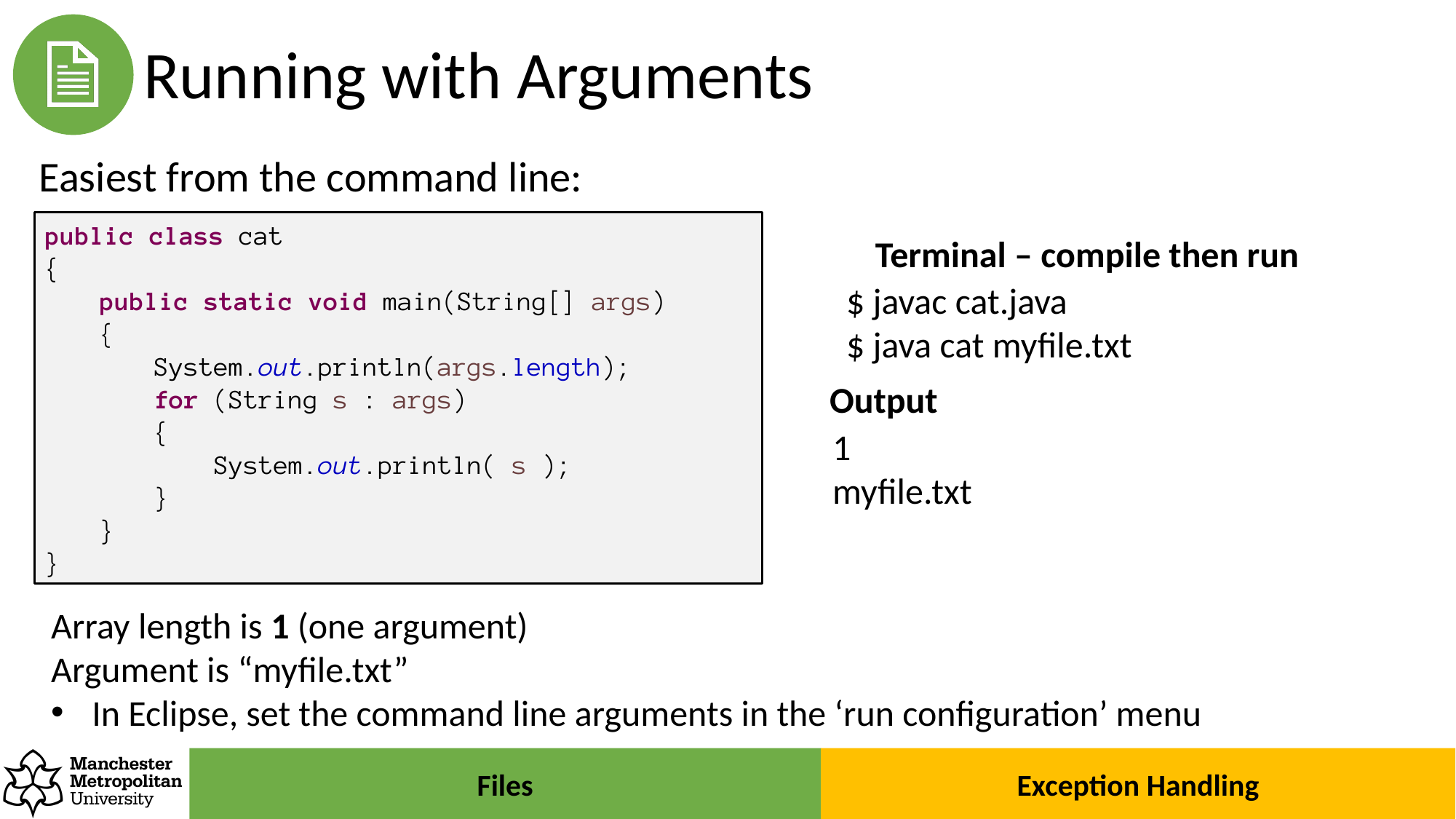

# Running with Arguments

Easiest from the command line:

public class cat
{
public static void main(String[] args)
{
System.out.println(args.length);
for (String s : args)
{
    System.out.println( s );
}
}
}
Terminal – compile then run
$ javac cat.java
$ java cat myfile.txt
Output
1
myfile.txt
Array length is 1 (one argument)
Argument is “myfile.txt”
In Eclipse, set the command line arguments in the ‘run configuration’ menu
Exception Handling
Files